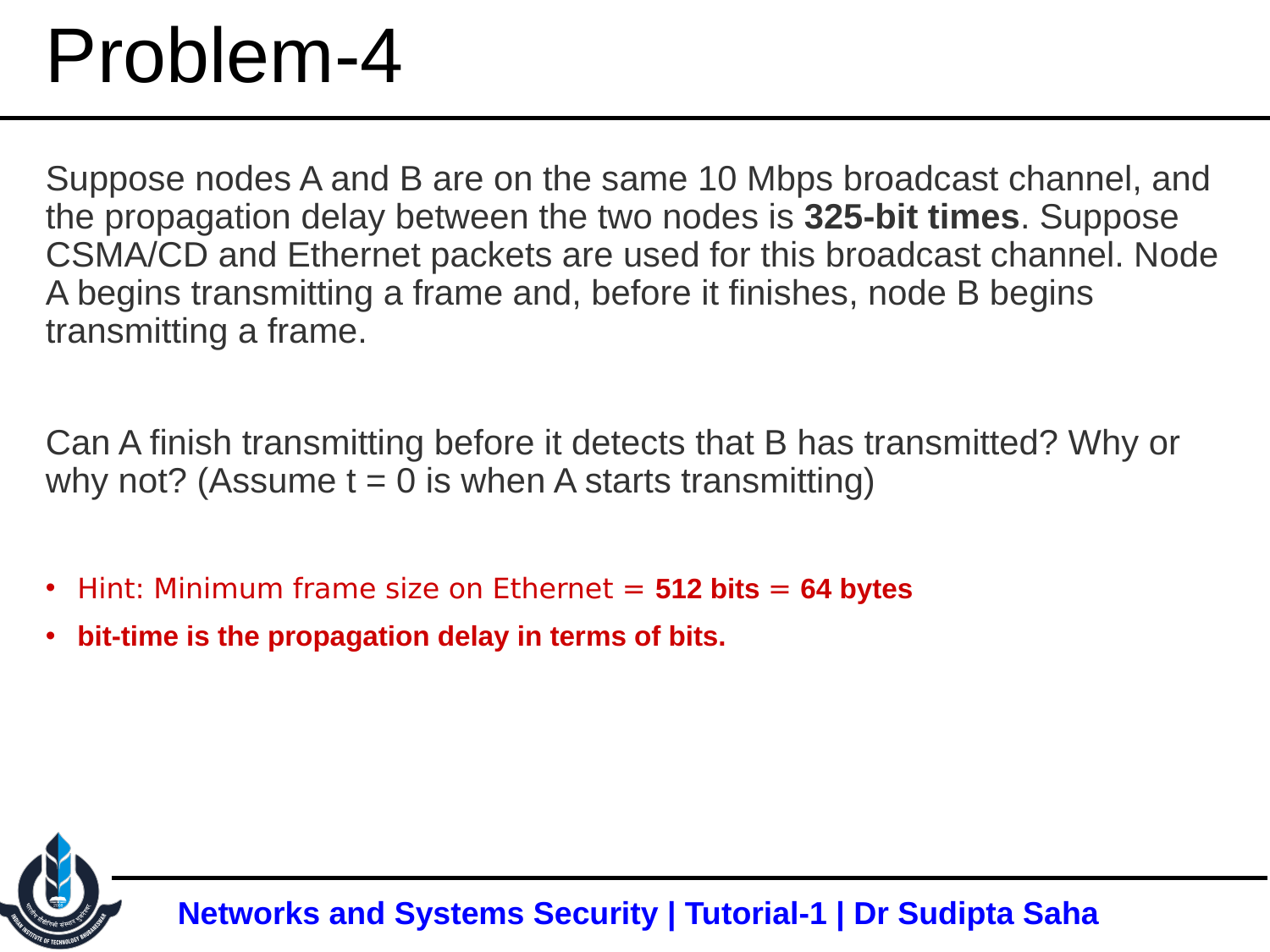

# Problem-4
Suppose nodes A and B are on the same 10 Mbps broadcast channel, and the propagation delay between the two nodes is 325-bit times. Suppose CSMA/CD and Ethernet packets are used for this broadcast channel. Node A begins transmitting a frame and, before it finishes, node B begins transmitting a frame.

Can A finish transmitting before it detects that B has transmitted? Why or why not? (Assume t = 0 is when A starts transmitting)

Hint: Minimum frame size on Ethernet = 512 bits = 64 bytes
bit-time is the propagation delay in terms of bits.